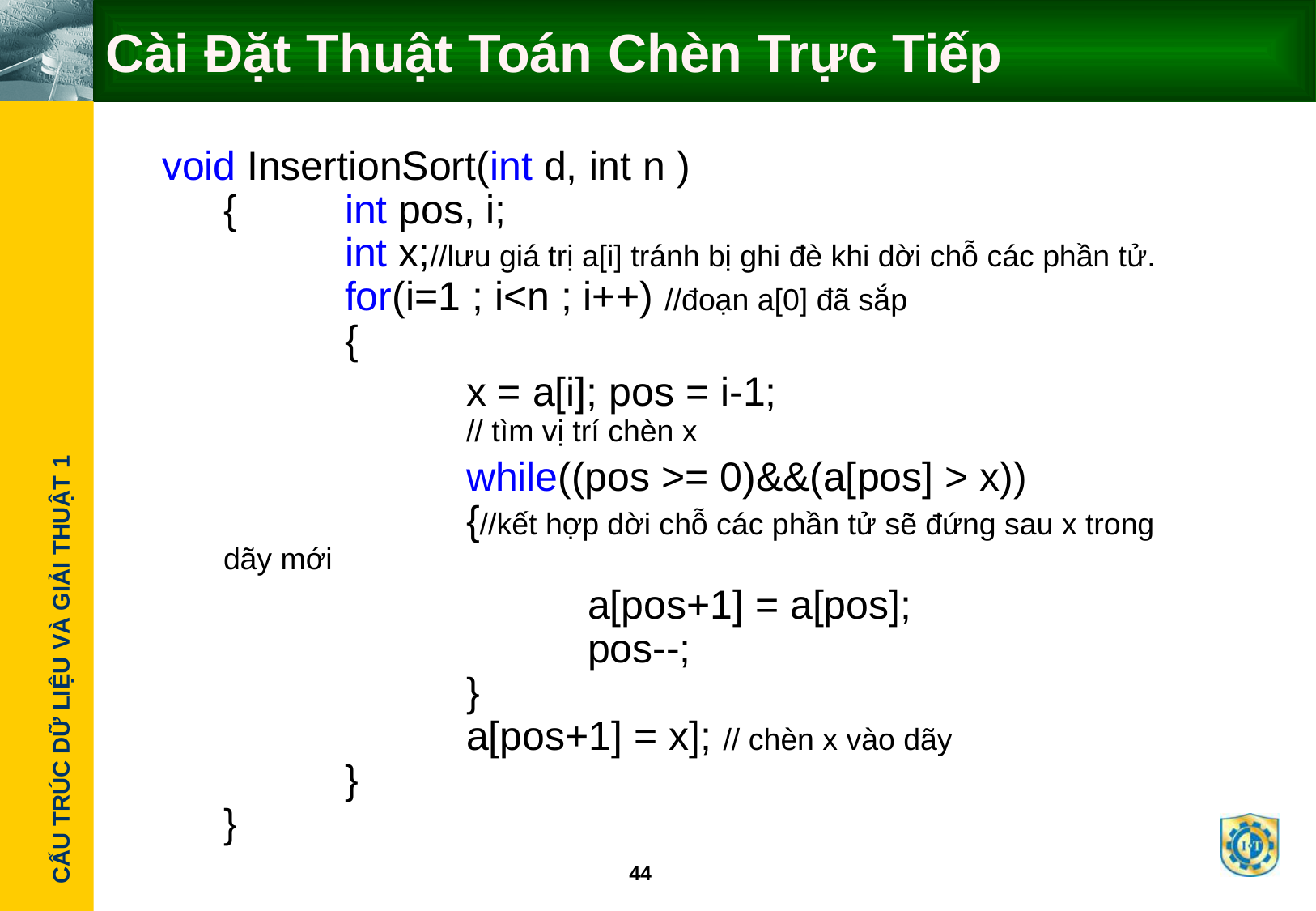

# Cài Đặt Thuật Toán Chèn Trực Tiếp
void InsertionSort(int d, int n )
{	int pos, i;
	int x;//lưu giá trị a[i] tránh bị ghi đè khi dời chỗ các phần tử.
	for(i=1 ; i<n ; i++) //đoạn a[0] đã sắp
	{
			x = a[i]; pos = i-1;
		// tìm vị trí chèn x
			while((pos >= 0)&&(a[pos] > x))
		{//kết hợp dời chỗ các phần tử sẽ đứng sau x trong dãy mới
				a[pos+1] = a[pos];
			pos--;
		}
		a[pos+1] = x]; // chèn x vào dãy
	}
}